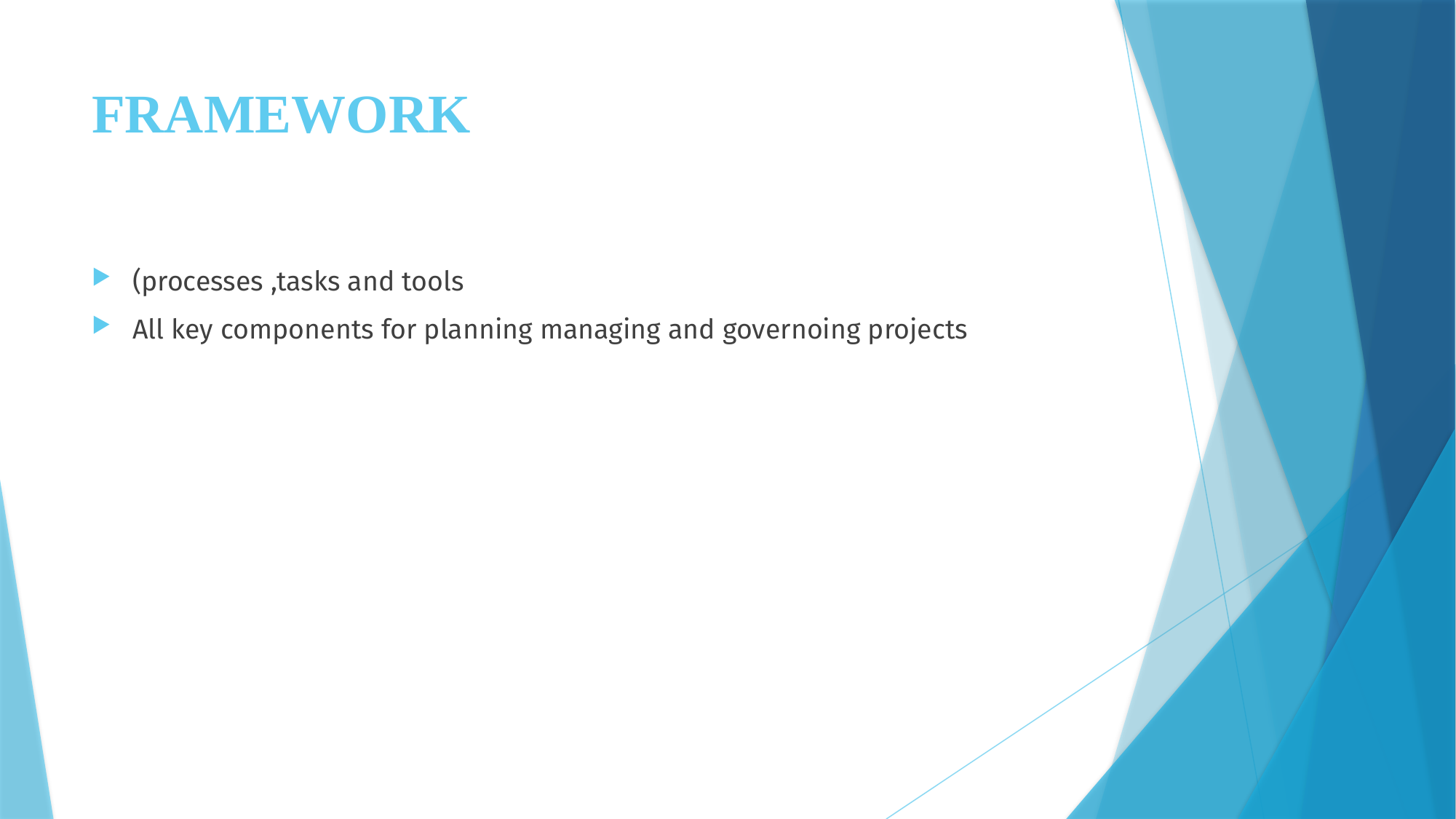

# FRAMEWORK
(processes ,tasks and tools
All key components for planning managing and governoing projects